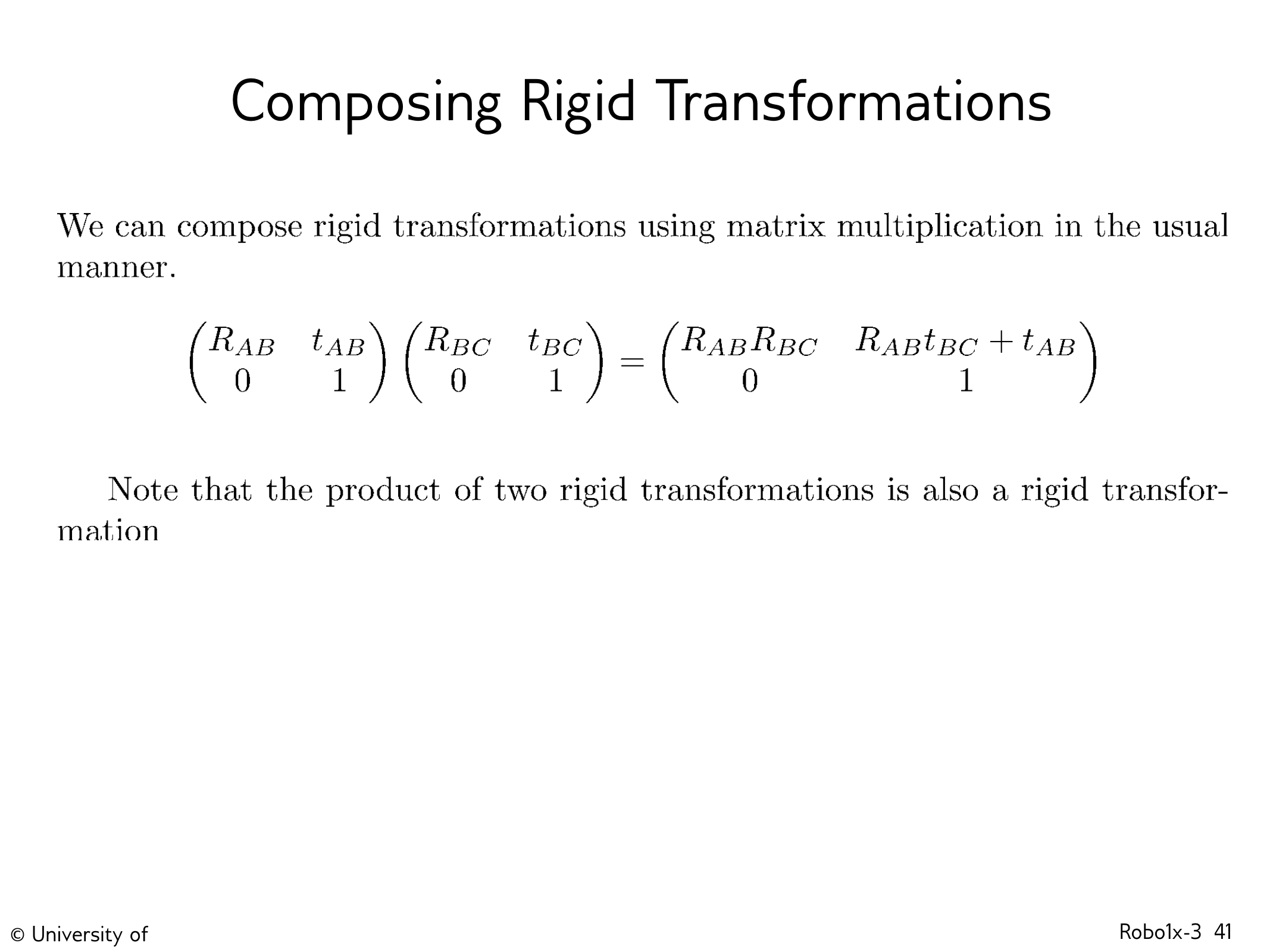

# Composing Rigid Transformations

Robo1x-3 41
© University of Pennsylvania